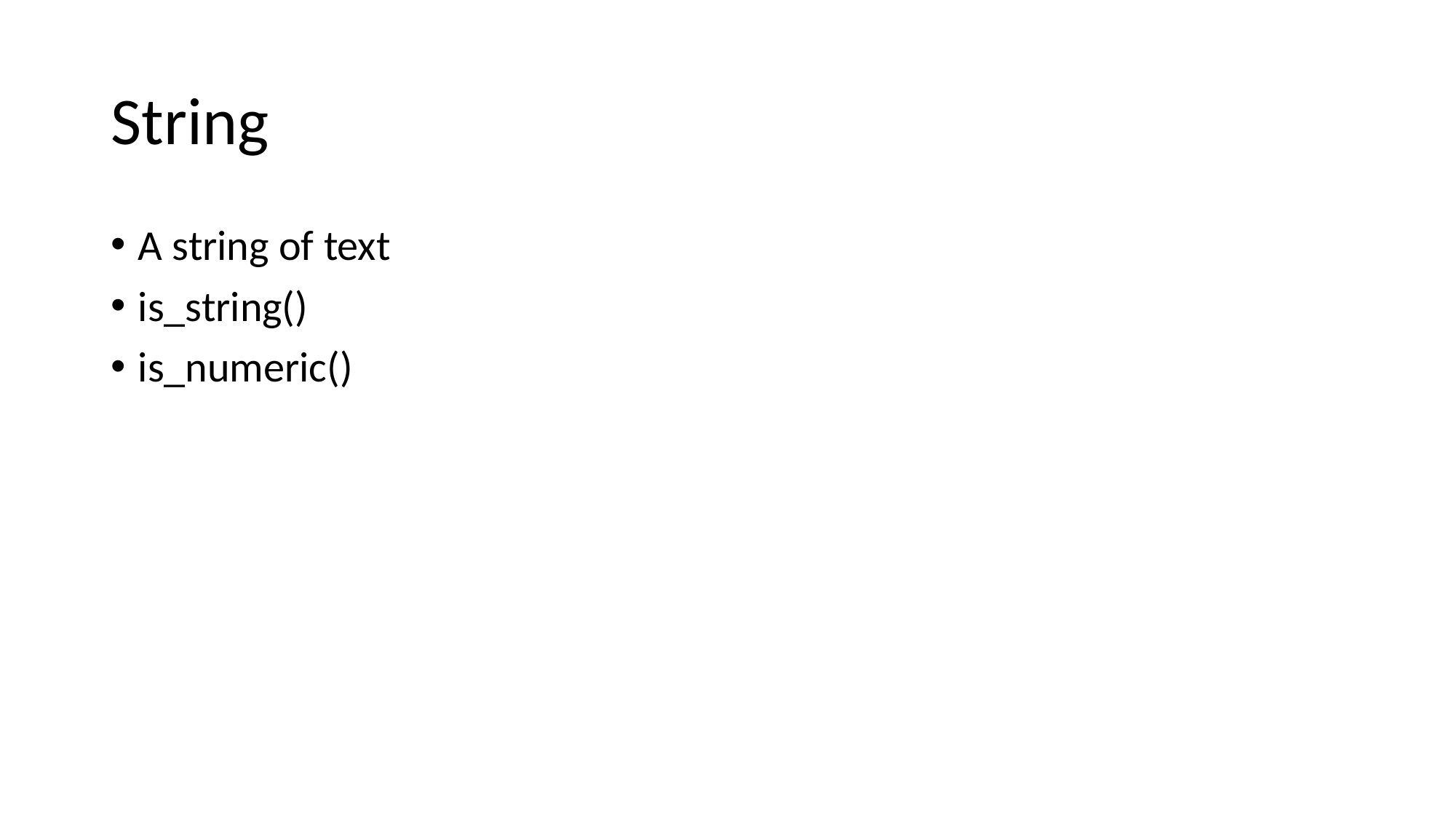

# String
A string of text
is_string()
is_numeric()